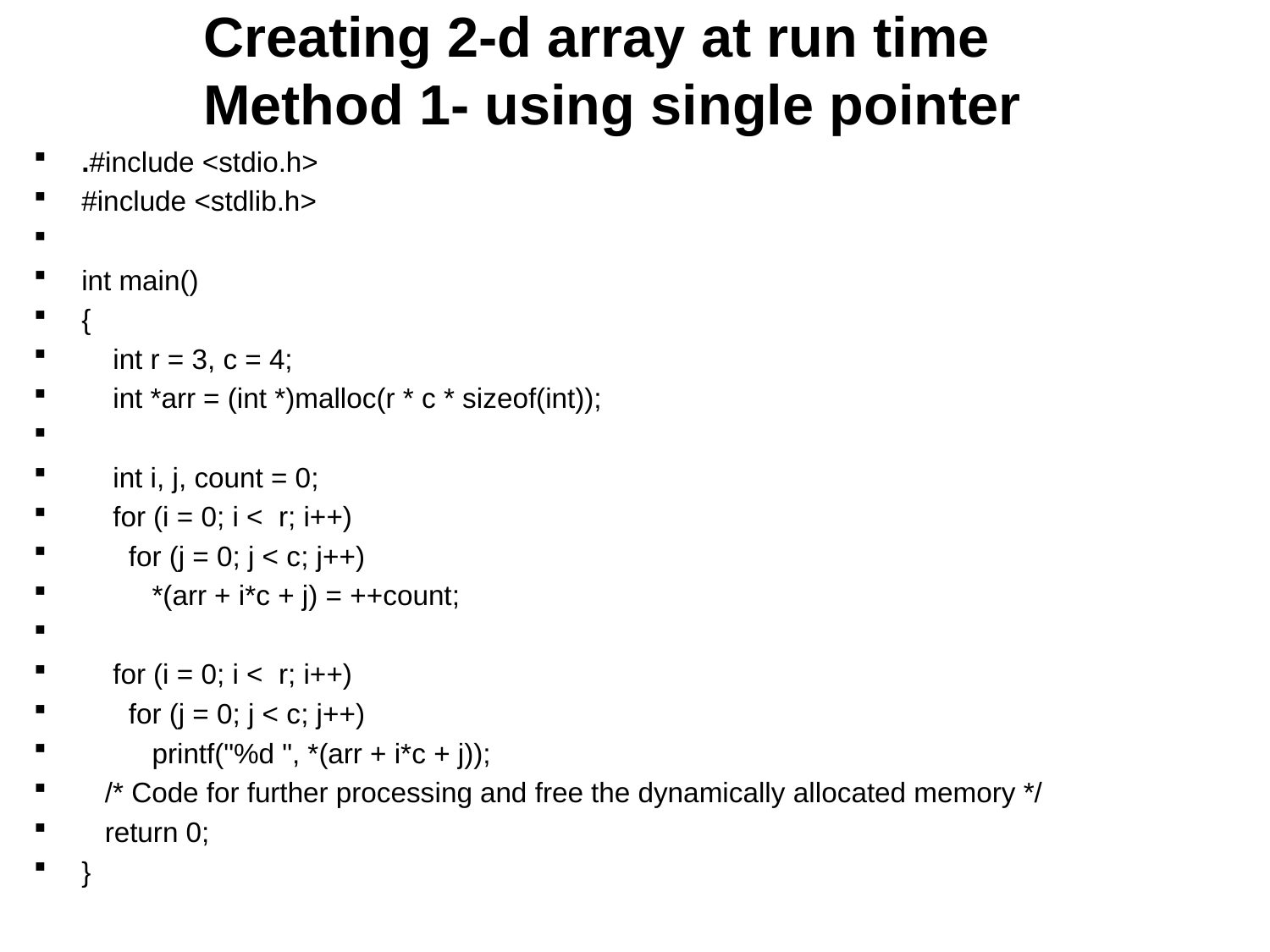

# Creating 2-d array at run time Method 1- using single pointer
.#include <stdio.h>
#include <stdlib.h>

int main()
{
    int r = 3, c = 4;
    int *arr = (int *)malloc(r * c * sizeof(int));

    int i, j, count = 0;
    for (i = 0; i <  r; i++)
      for (j = 0; j < c; j++)
         *(arr + i*c + j) = ++count;

    for (i = 0; i <  r; i++)
      for (j = 0; j < c; j++)
         printf("%d ", *(arr + i*c + j));
   /* Code for further processing and free the dynamically allocated memory */
   return 0;
}